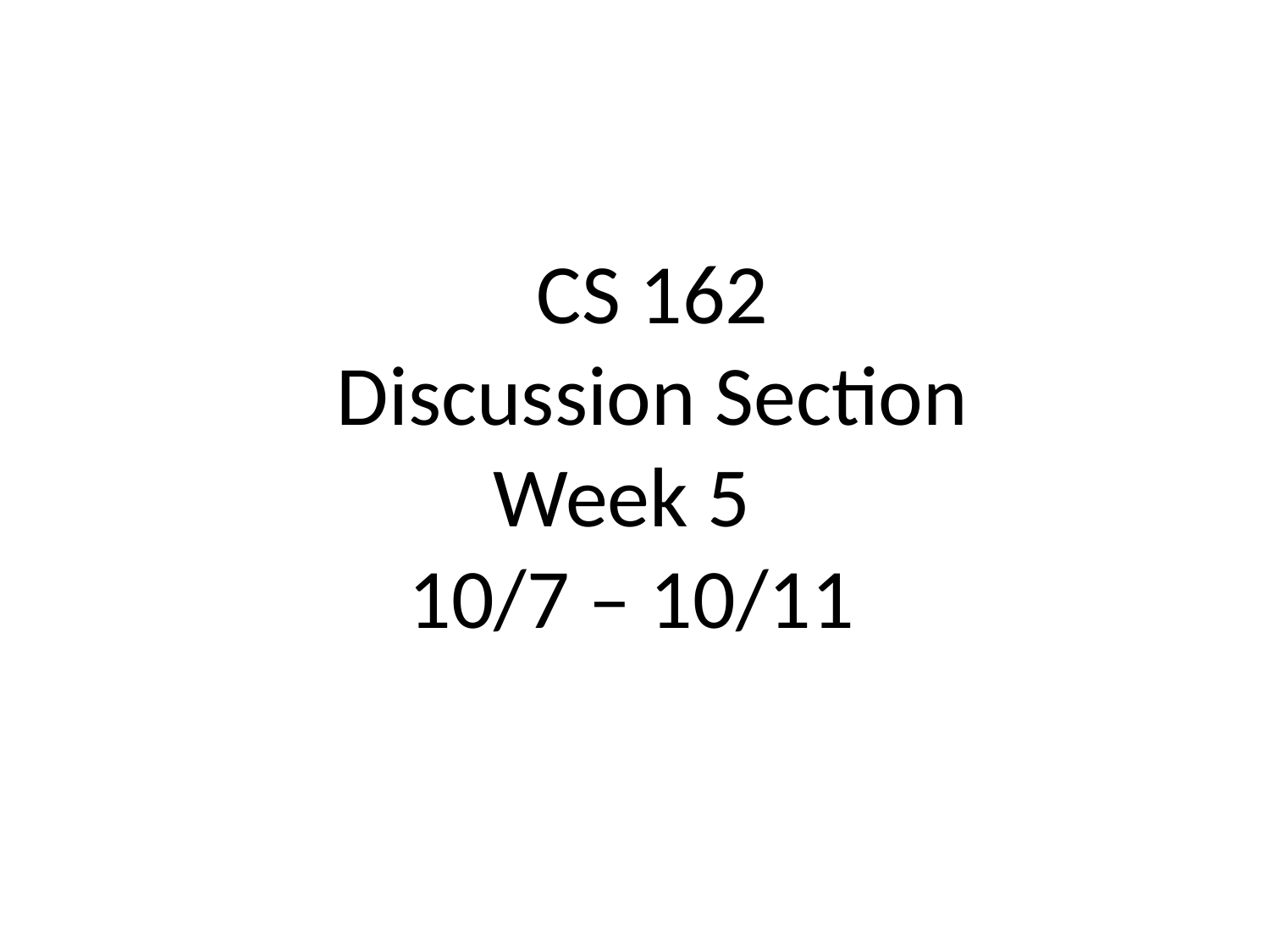

# CS 162
Discussion Section
Week 5
10/7 – 10/11